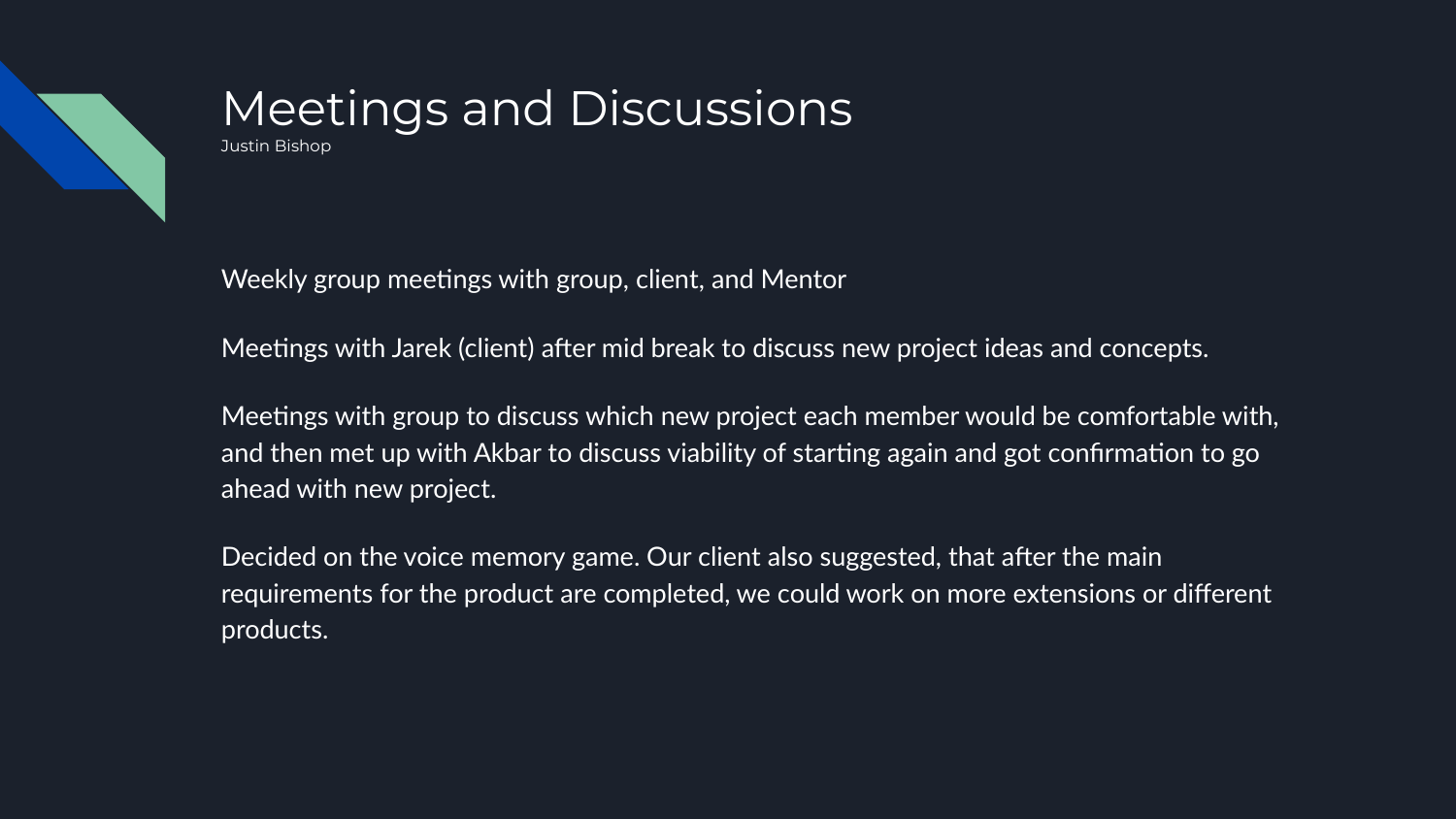

# Meetings and Discussions
Justin Bishop
Weekly group meetings with group, client, and Mentor
Meetings with Jarek (client) after mid break to discuss new project ideas and concepts.
Meetings with group to discuss which new project each member would be comfortable with, and then met up with Akbar to discuss viability of starting again and got confirmation to go ahead with new project.
Decided on the voice memory game. Our client also suggested, that after the main requirements for the product are completed, we could work on more extensions or different products.